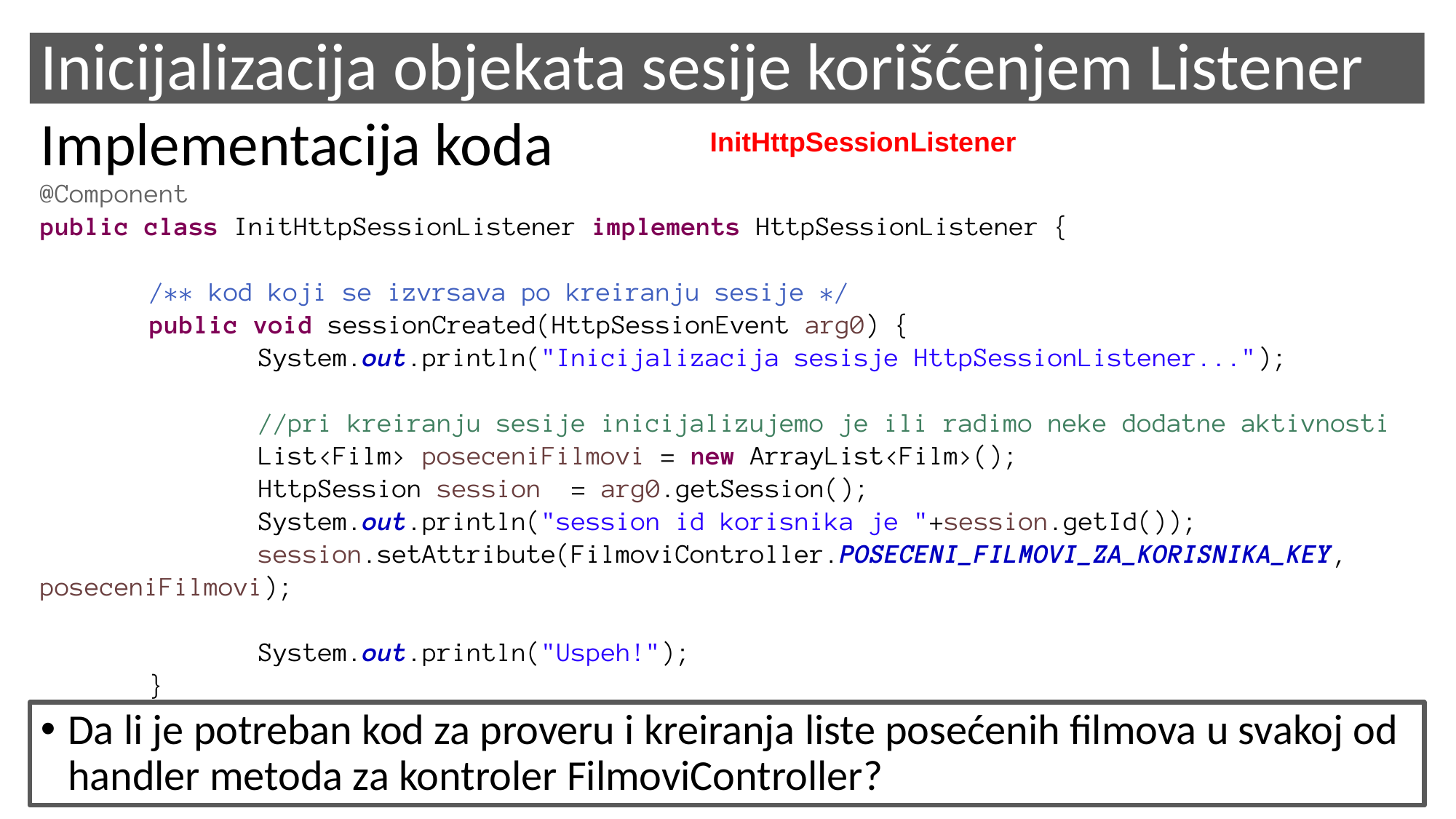

# Inicijalizacija objekata sesije korišćenjem Listener
Implementacija koda
InitHttpSessionListener
@Component
public class InitHttpSessionListener implements HttpSessionListener {

	/** kod koji se izvrsava po kreiranju sesije */
	public void sessionCreated(HttpSessionEvent arg0) {
		System.out.println("Inicijalizacija sesisje HttpSessionListener...");

		//pri kreiranju sesije inicijalizujemo je ili radimo neke dodatne aktivnosti
		List<Film> poseceniFilmovi = new ArrayList<Film>();
		HttpSession session  = arg0.getSession();
		System.out.println("session id korisnika je "+session.getId());
		session.setAttribute(FilmoviController.POSECENI_FILMOVI_ZA_KORISNIKA_KEY, poseceniFilmovi);

		System.out.println("Uspeh!");
	}
Da li je potreban kod za proveru i kreiranja liste posećenih filmova u svakoj od handler metoda za kontroler FilmoviController?